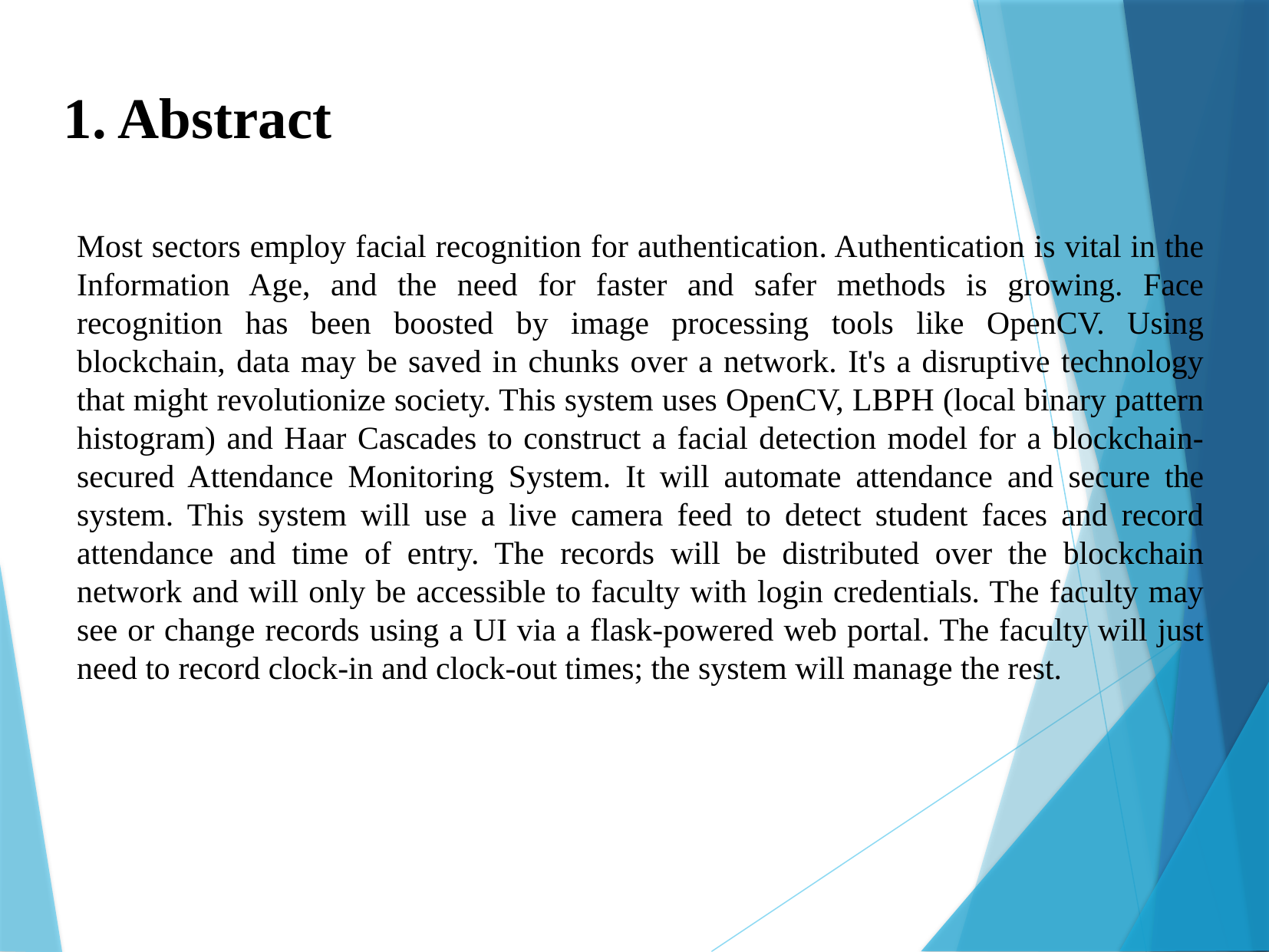

1. Abstract
Most sectors employ facial recognition for authentication. Authentication is vital in the Information Age, and the need for faster and safer methods is growing. Face recognition has been boosted by image processing tools like OpenCV. Using blockchain, data may be saved in chunks over a network. It's a disruptive technology that might revolutionize society. This system uses OpenCV, LBPH (local binary pattern histogram) and Haar Cascades to construct a facial detection model for a blockchain-secured Attendance Monitoring System. It will automate attendance and secure the system. This system will use a live camera feed to detect student faces and record attendance and time of entry. The records will be distributed over the blockchain network and will only be accessible to faculty with login credentials. The faculty may see or change records using a UI via a flask-powered web portal. The faculty will just need to record clock-in and clock-out times; the system will manage the rest.